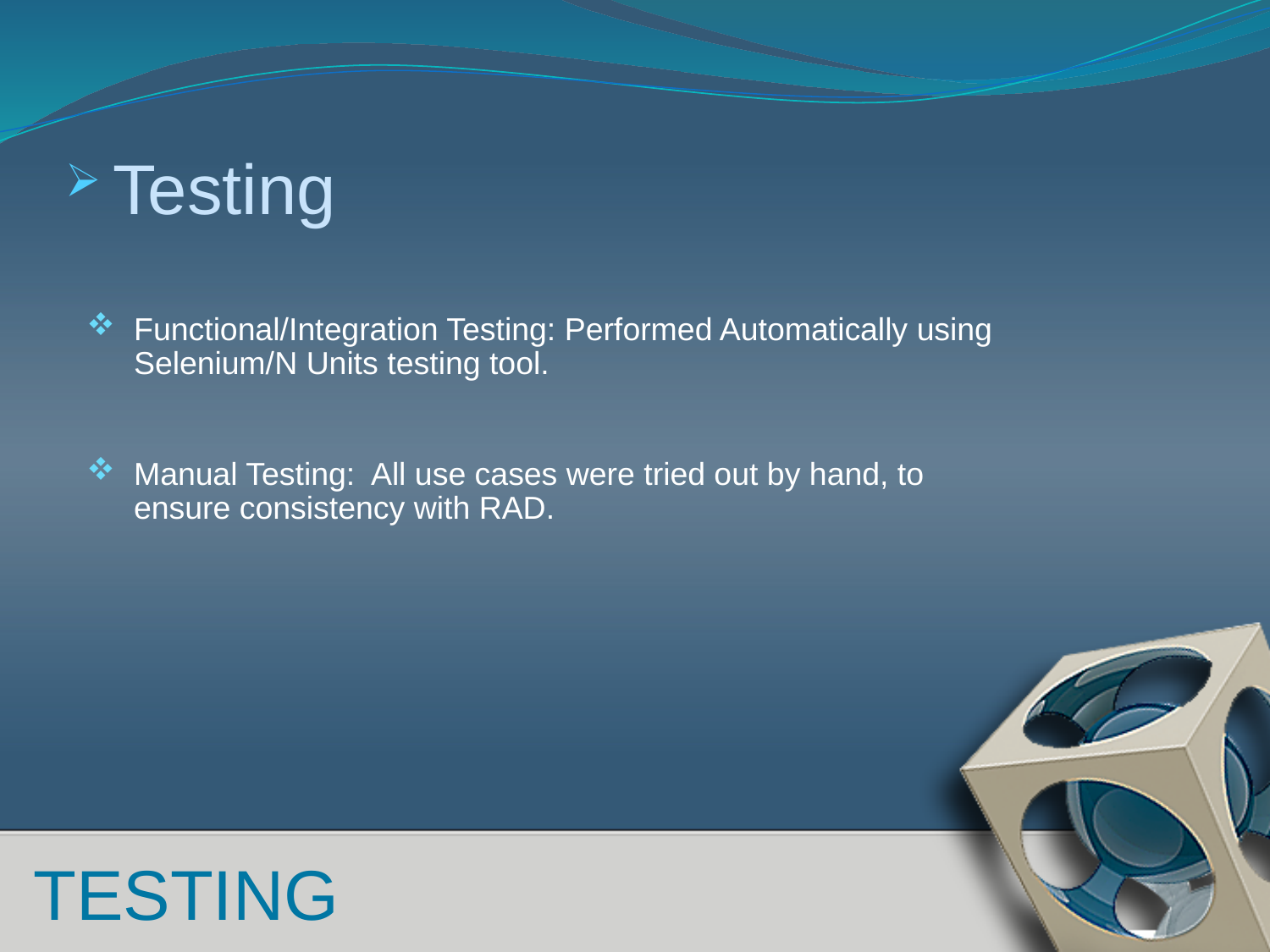

Testing

Functional/Integration Testing: Performed Automatically using Selenium/N Units testing tool.

Manual Testing:  All use cases were tried out by hand, to ensure consistency with RAD.

TESTING